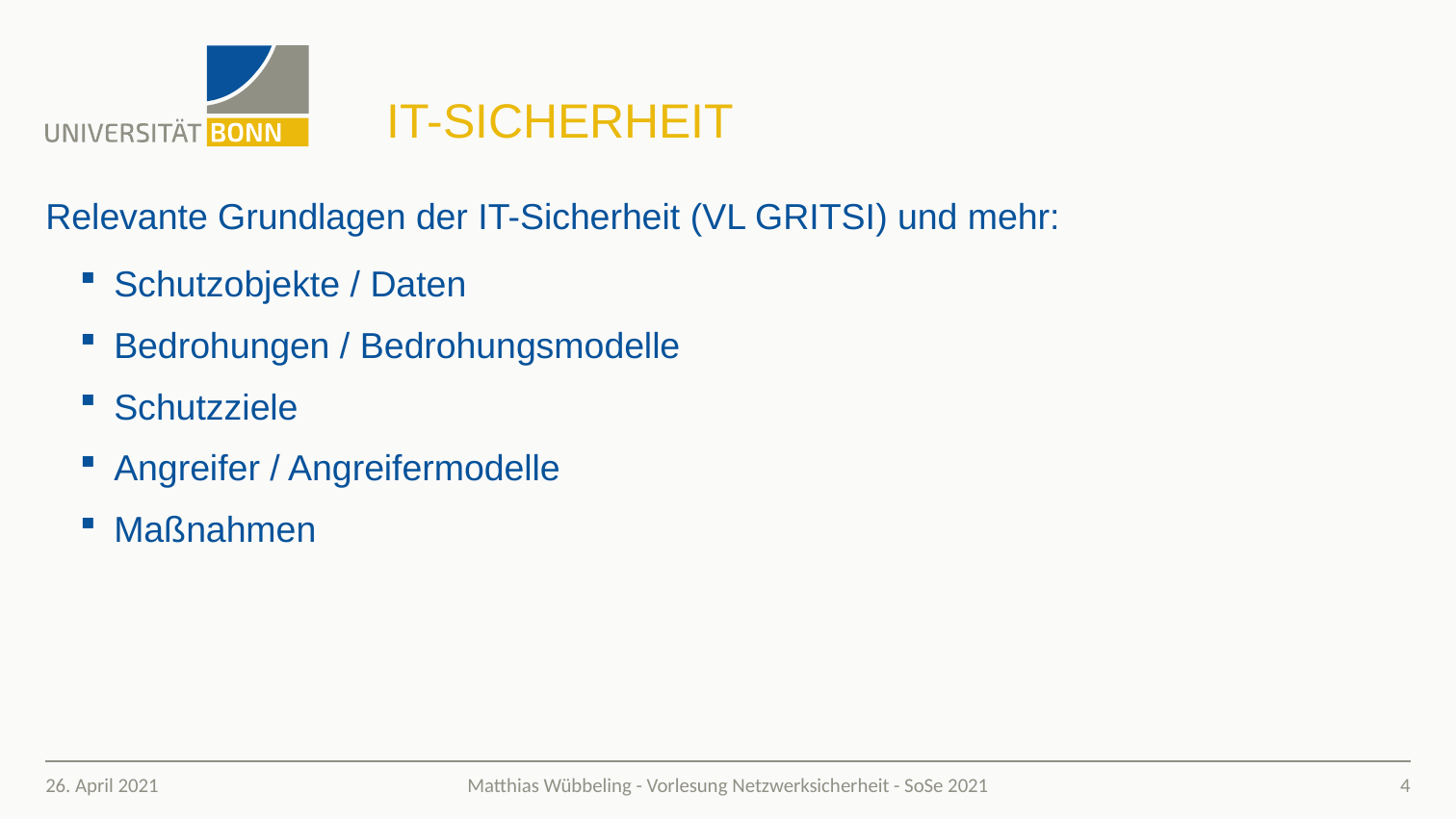

# IT-Sicherheit
Relevante Grundlagen der IT-Sicherheit (VL GRITSI) und mehr:
Schutzobjekte / Daten
Bedrohungen / Bedrohungsmodelle
Schutzziele
Angreifer / Angreifermodelle
Maßnahmen

26. April 2021
4
Matthias Wübbeling - Vorlesung Netzwerksicherheit - SoSe 2021